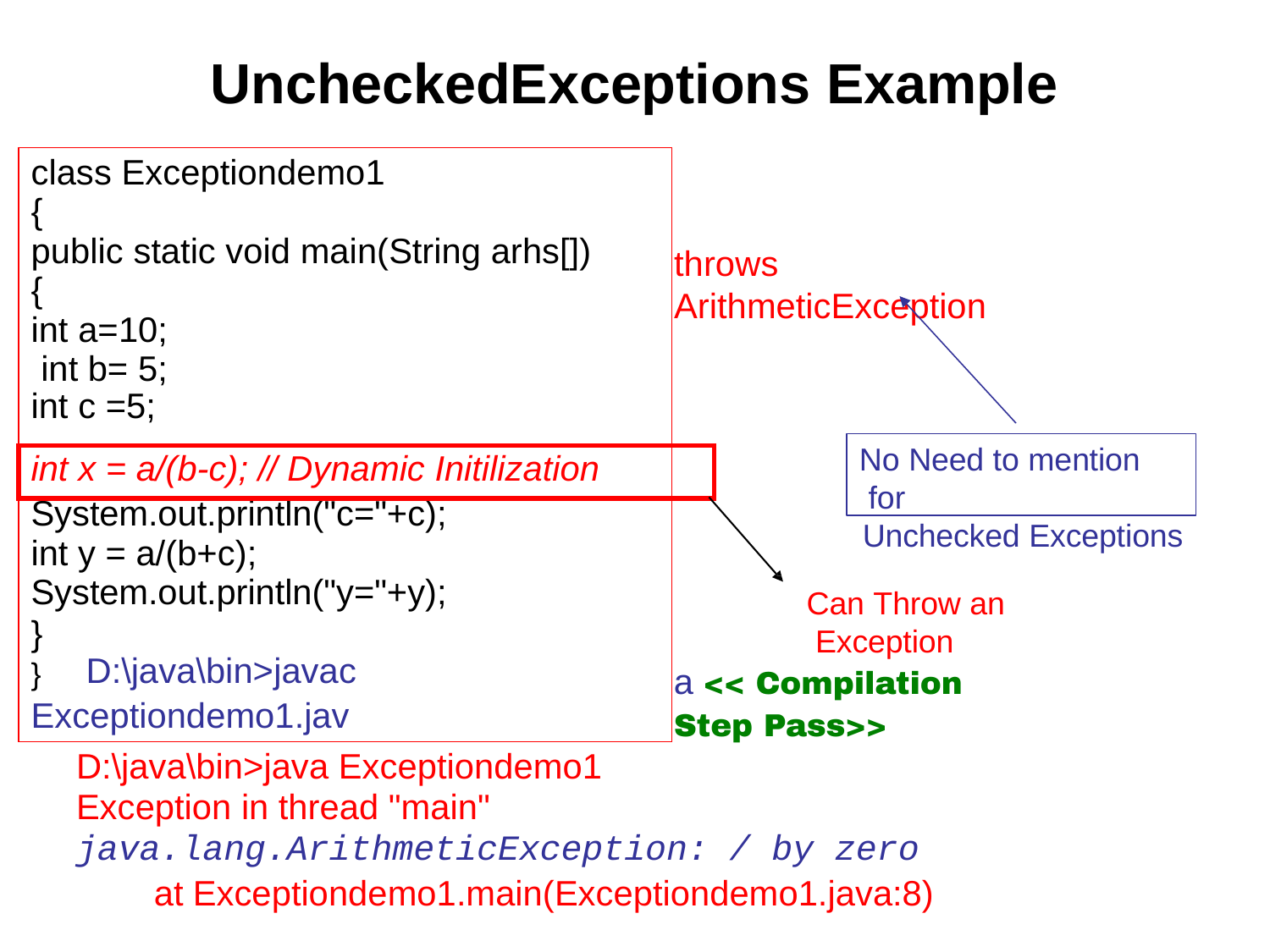

# UncheckedExceptions Example
| class Exceptiondemo1 { public static void main(String arhs[]) { int a=10; int b= 5; int c =5; |  |
| --- | --- |
| int x = a/(b-c); // Dynamic Initilization |  |
| System.out.println("c="+c); int y = a/(b+c); System.out.println("y="+y); } } D:\java\bin>javac Exceptiondemo1.jav |  |
throws ArithmeticException

No Need to mention  for

Unchecked Exceptions
Can Throw an  Exception
a << Compilation Step Pass>>
D:\java\bin>java Exceptiondemo1
Exception in thread "main"
java.lang.ArithmeticException: / by zero
at Exceptiondemo1.main(Exceptiondemo1.java:8)